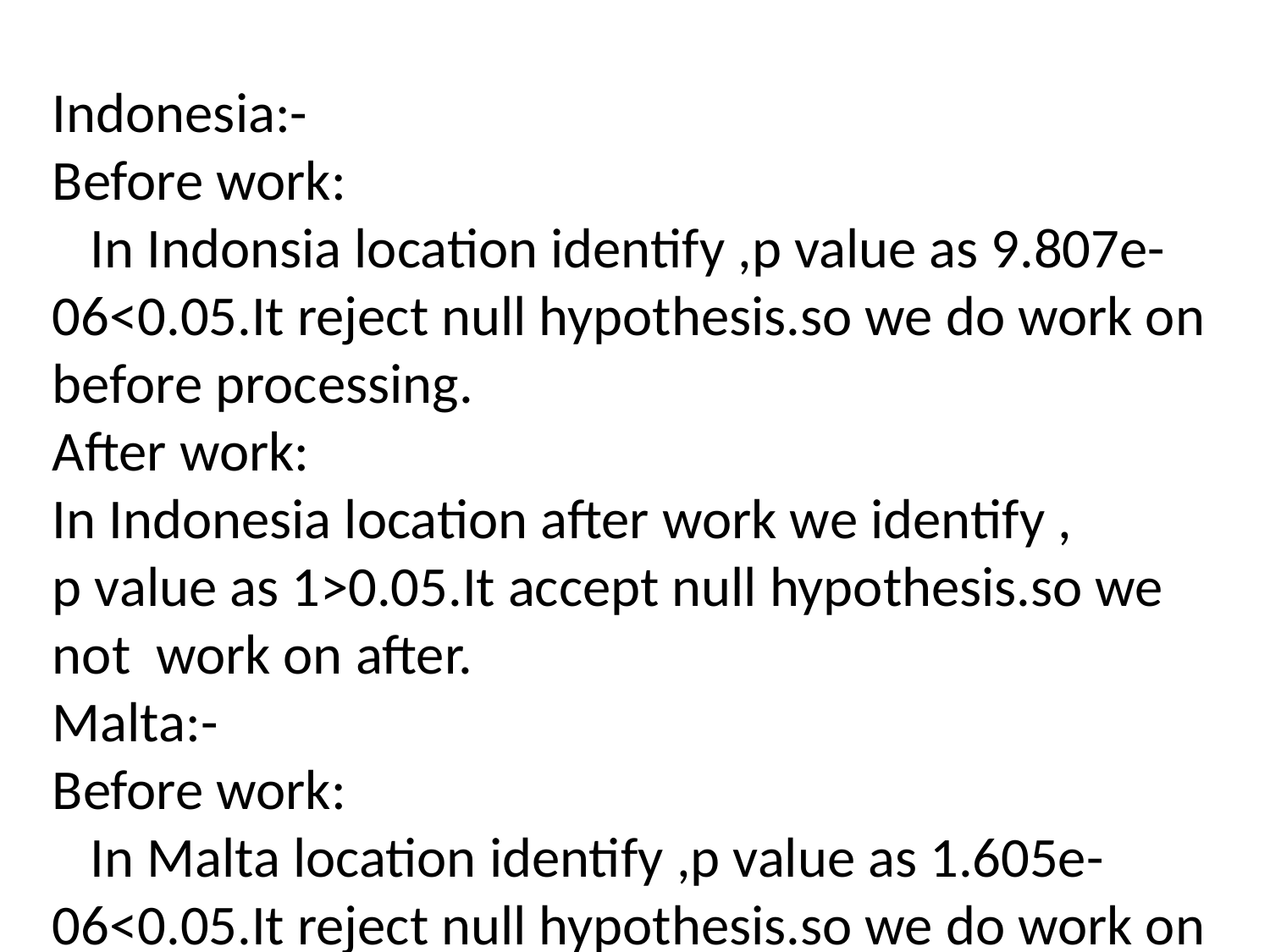

Indonesia:-
Before work:
   In Indonsia location identify ,p value as 9.807e-06<0.05.It reject null hypothesis.so we do work on before processing.
After work:
In Indonesia location after work we identify ,
p value as 1>0.05.It accept null hypothesis.so we not  work on after.
Malta:-
Before work:
   In Malta location identify ,p value as 1.605e-06<0.05.It reject null hypothesis.so we do work on before processing.